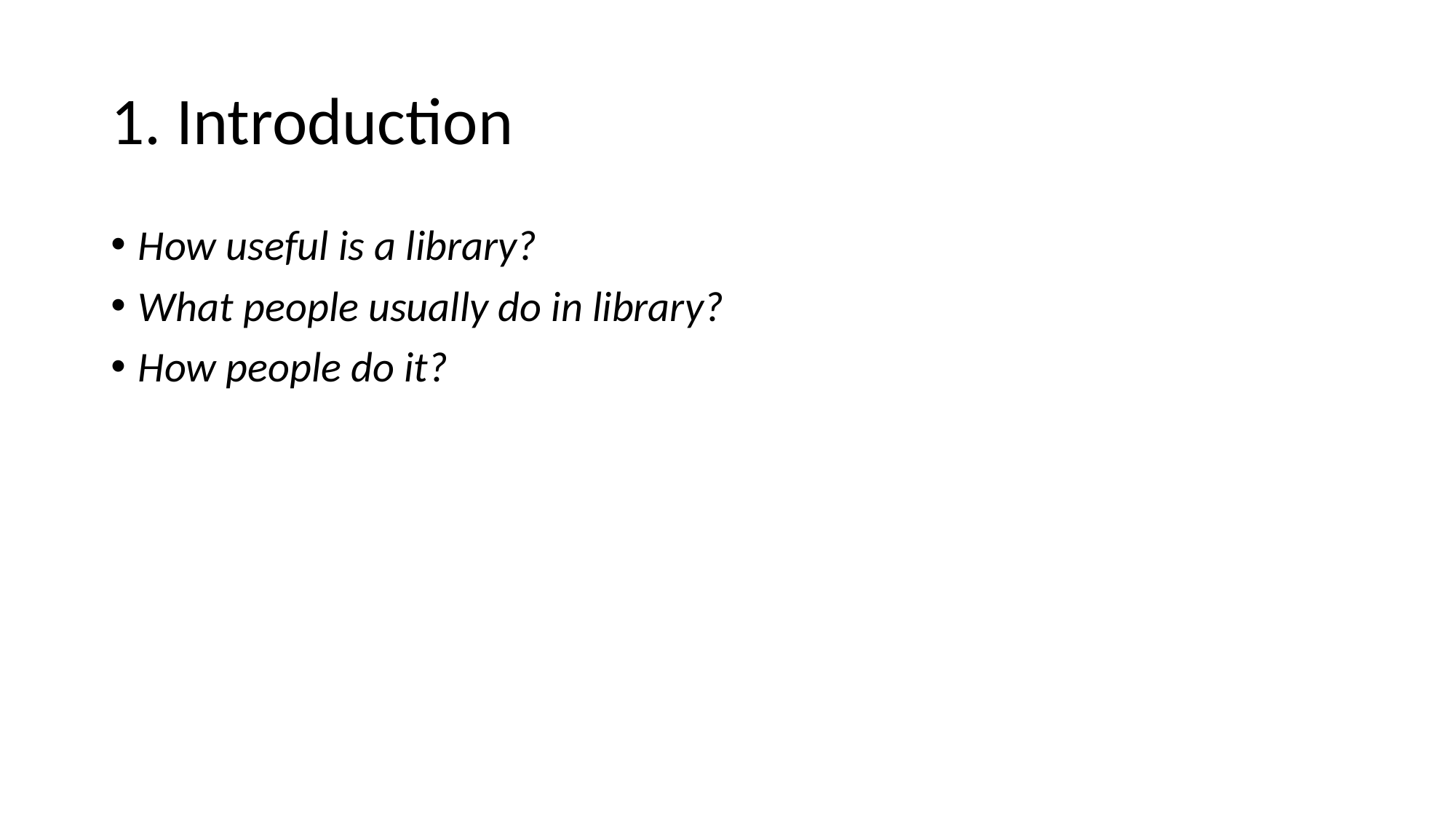

# 1. Introduction
How useful is a library?
What people usually do in library?
How people do it?